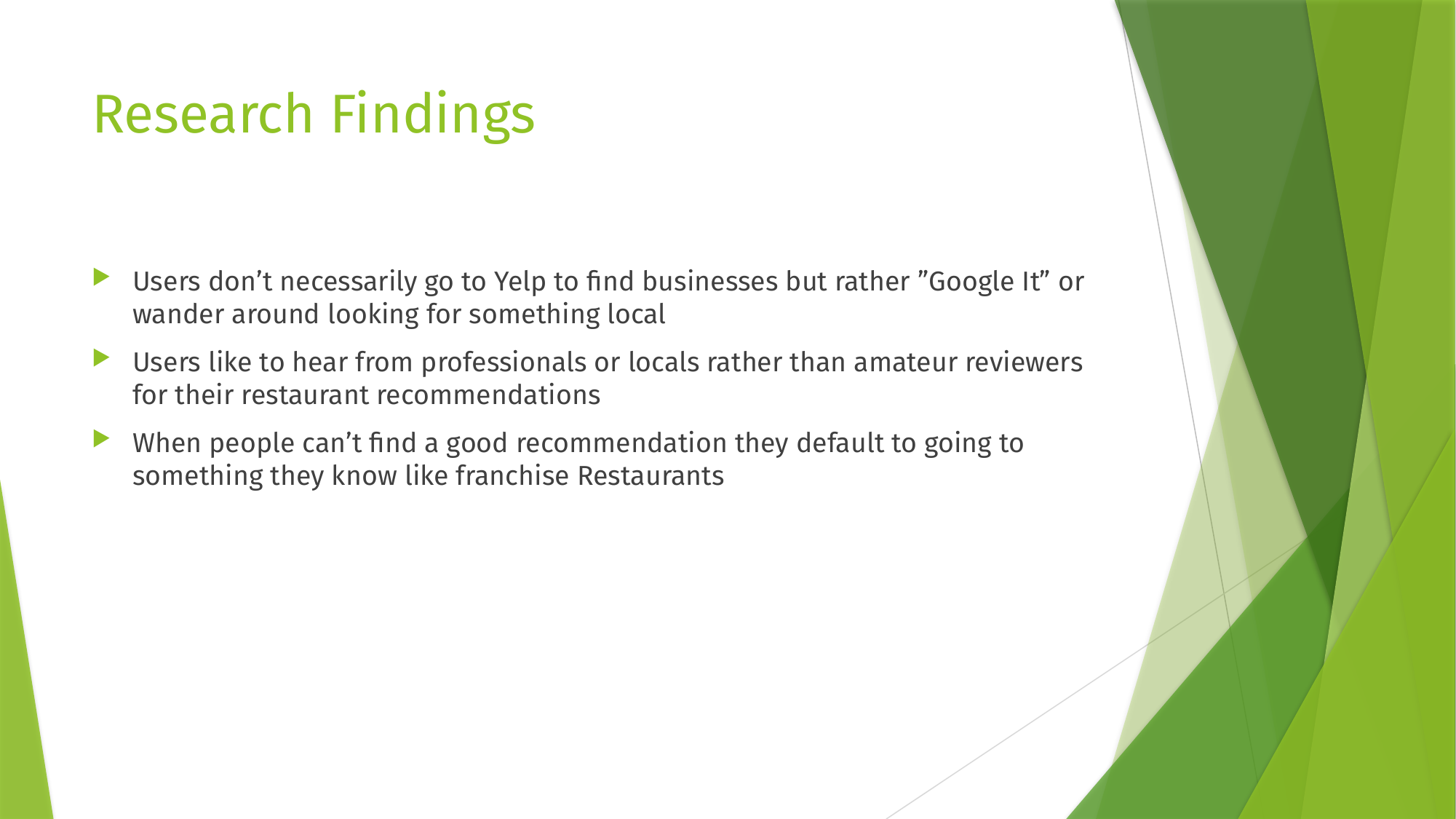

# Research Findings
Users don’t necessarily go to Yelp to find businesses but rather ”Google It” or wander around looking for something local
Users like to hear from professionals or locals rather than amateur reviewers for their restaurant recommendations
When people can’t find a good recommendation they default to going to something they know like franchise Restaurants